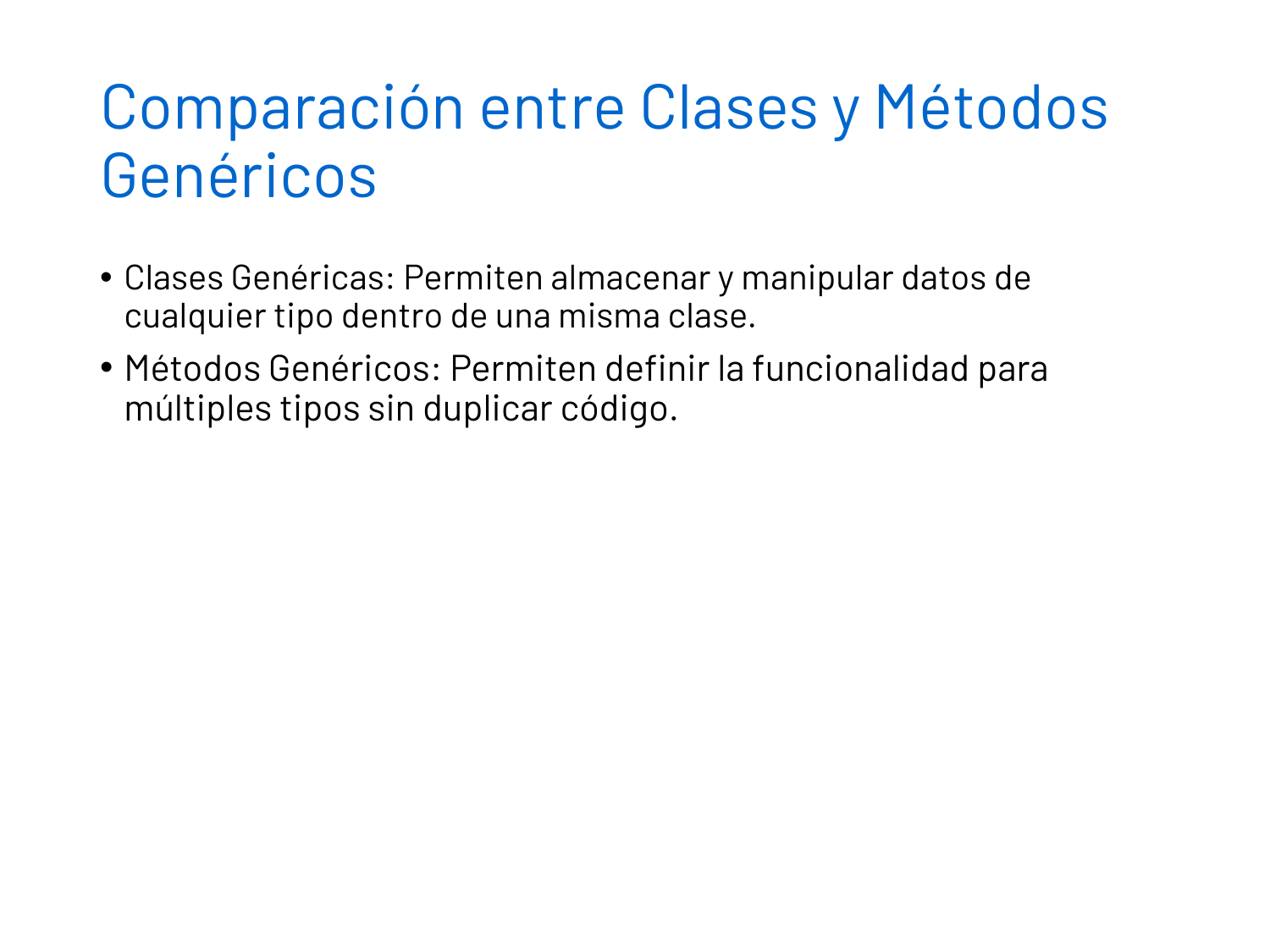

# Comparación entre Clases y Métodos Genéricos
Clases Genéricas: Permiten almacenar y manipular datos de cualquier tipo dentro de una misma clase.
Métodos Genéricos: Permiten definir la funcionalidad para múltiples tipos sin duplicar código.